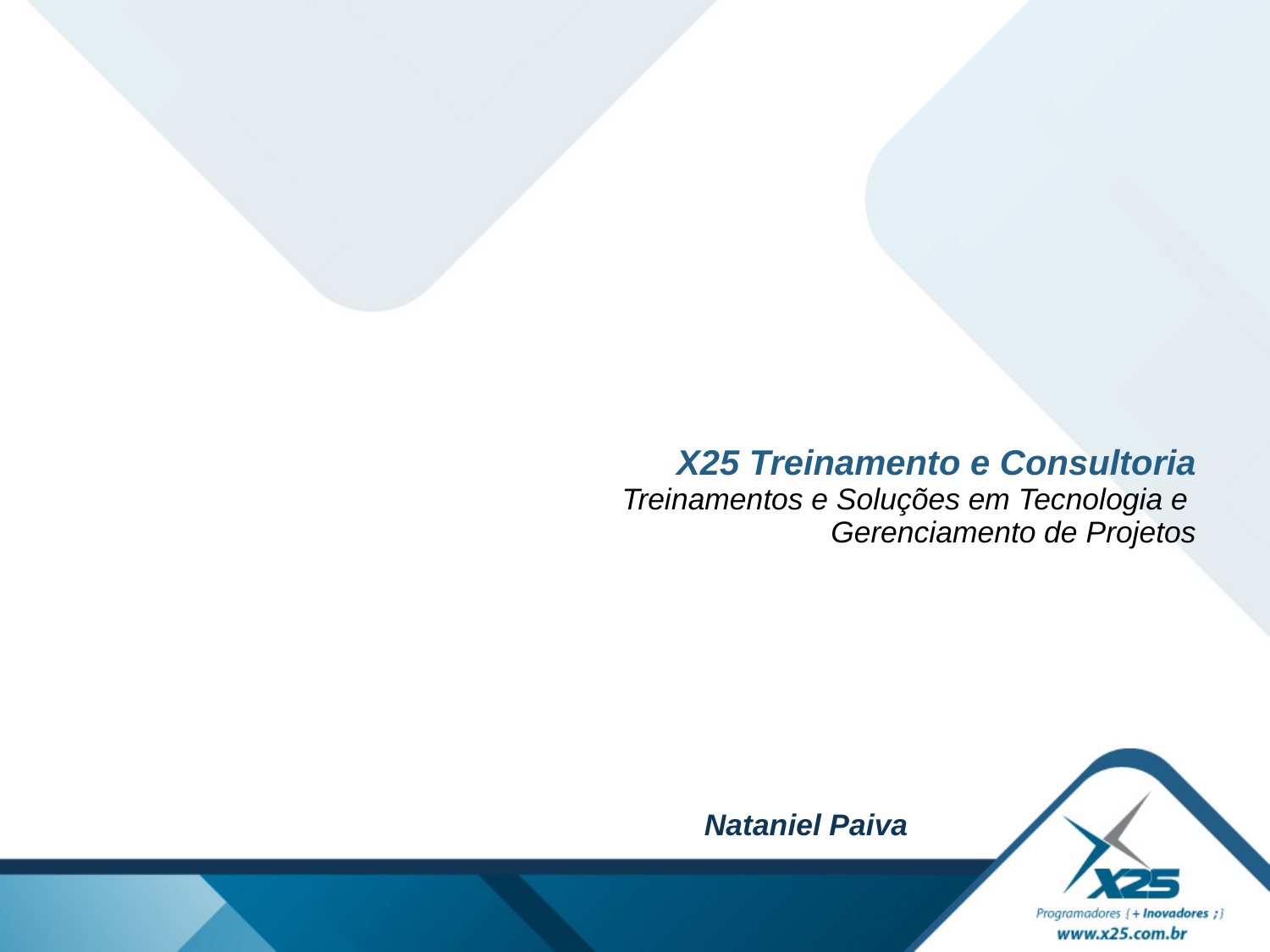

X25 Treinamento e Consultoria
Treinamentos e Soluções em Tecnologia e
Gerenciamento de Projetos
Nataniel Paiva